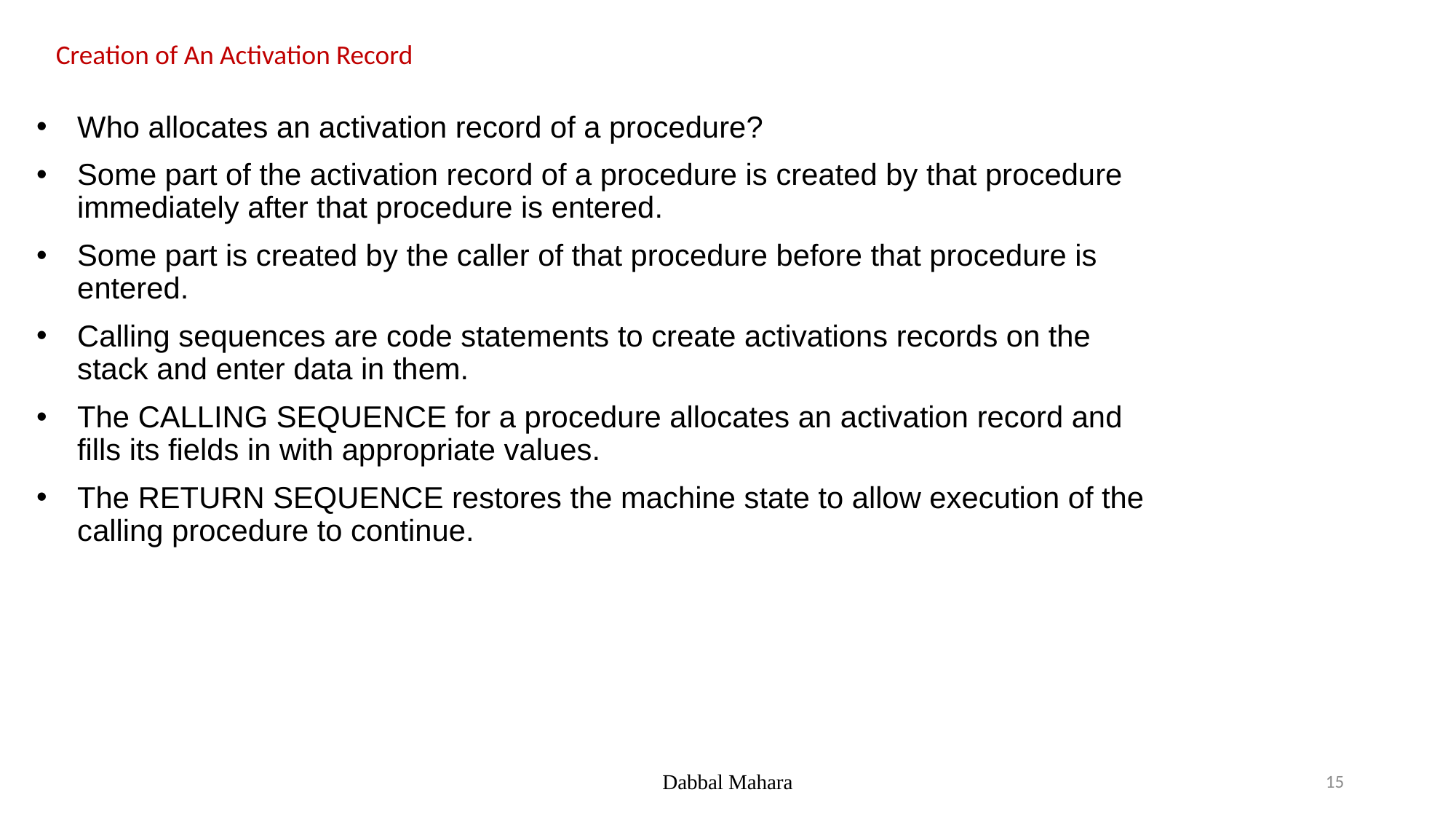

# Creation of An Activation Record
Who allocates an activation record of a procedure?
Some part of the activation record of a procedure is created by that procedure immediately after that procedure is entered.
Some part is created by the caller of that procedure before that procedure is entered.
Calling sequences are code statements to create activations records on the stack and enter data in them.
The CALLING SEQUENCE for a procedure allocates an activation record and fills its fields in with appropriate values.
The RETURN SEQUENCE restores the machine state to allow execution of the calling procedure to continue.

Dabbal Mahara
15